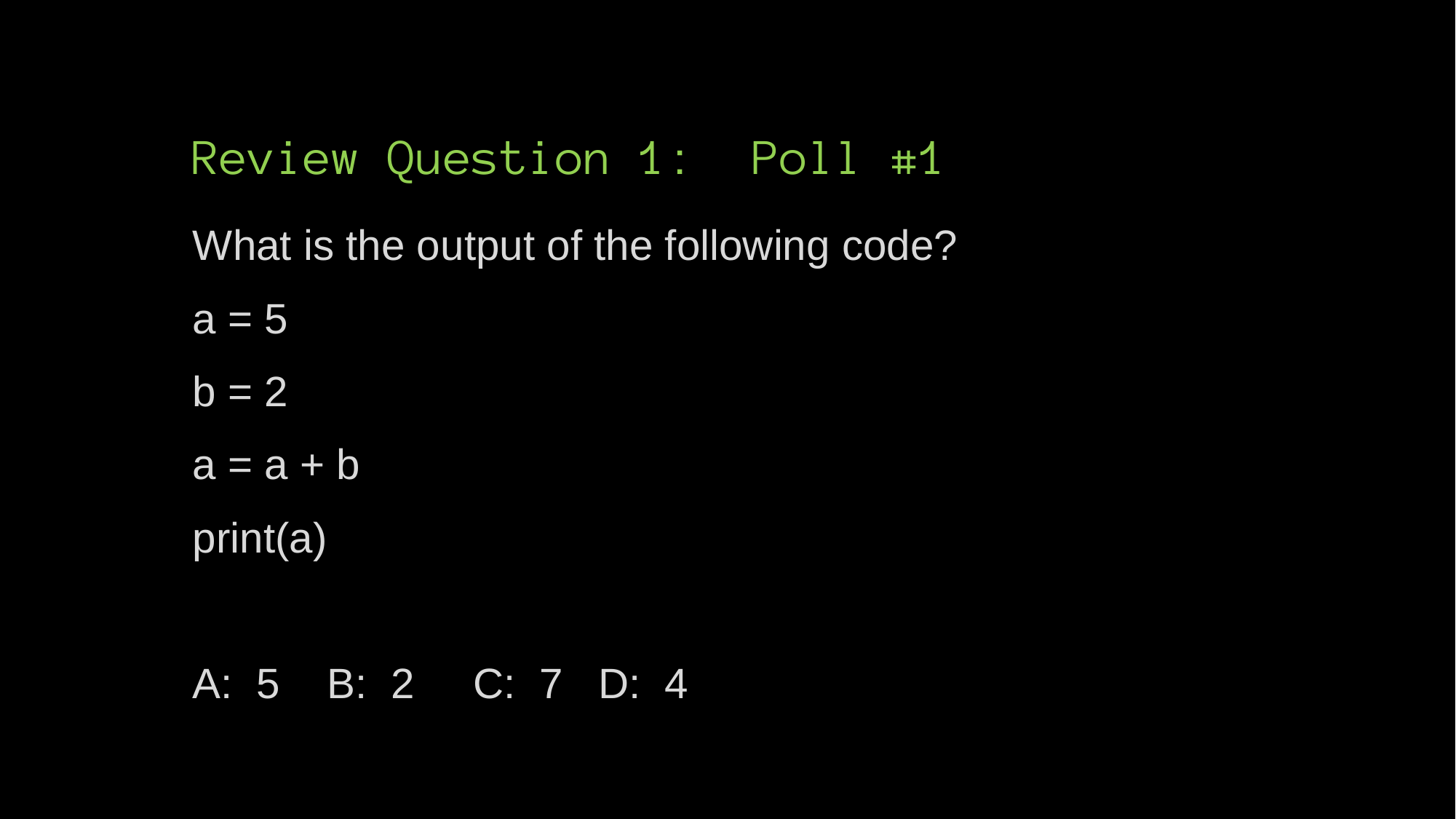

# Review Question 1:  Poll #1
What is the output of the following code?
a = 5
b = 2
a = a + b
print(a)

A:  5    B:  2     C:  7   D:  4